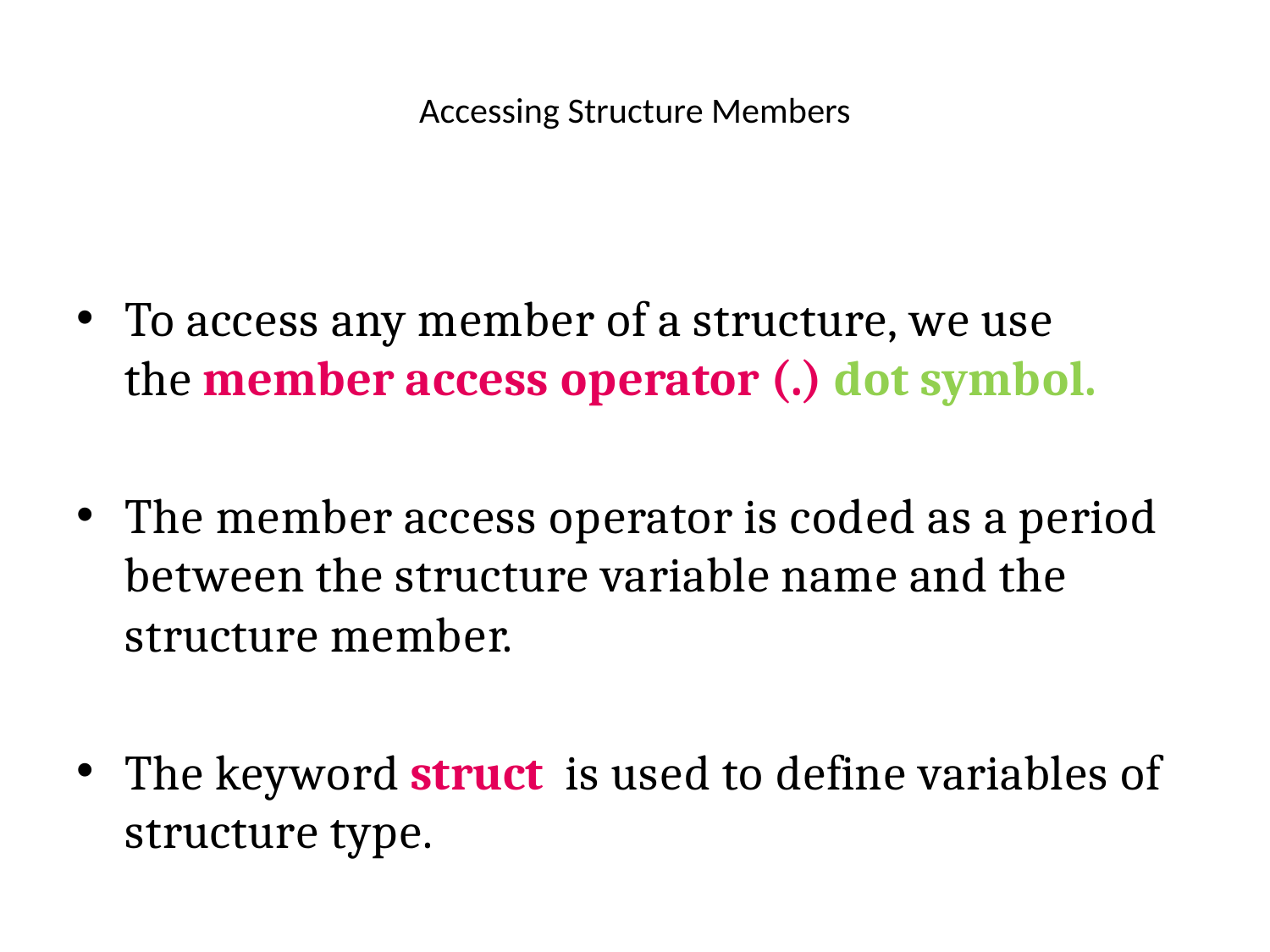

# Accessing Structure Members

To access any member of a structure, we use the member access operator (.) dot symbol.

The member access operator is coded as a period between the structure variable name and the structure member.

The keyword struct  is used to define variables of structure type.